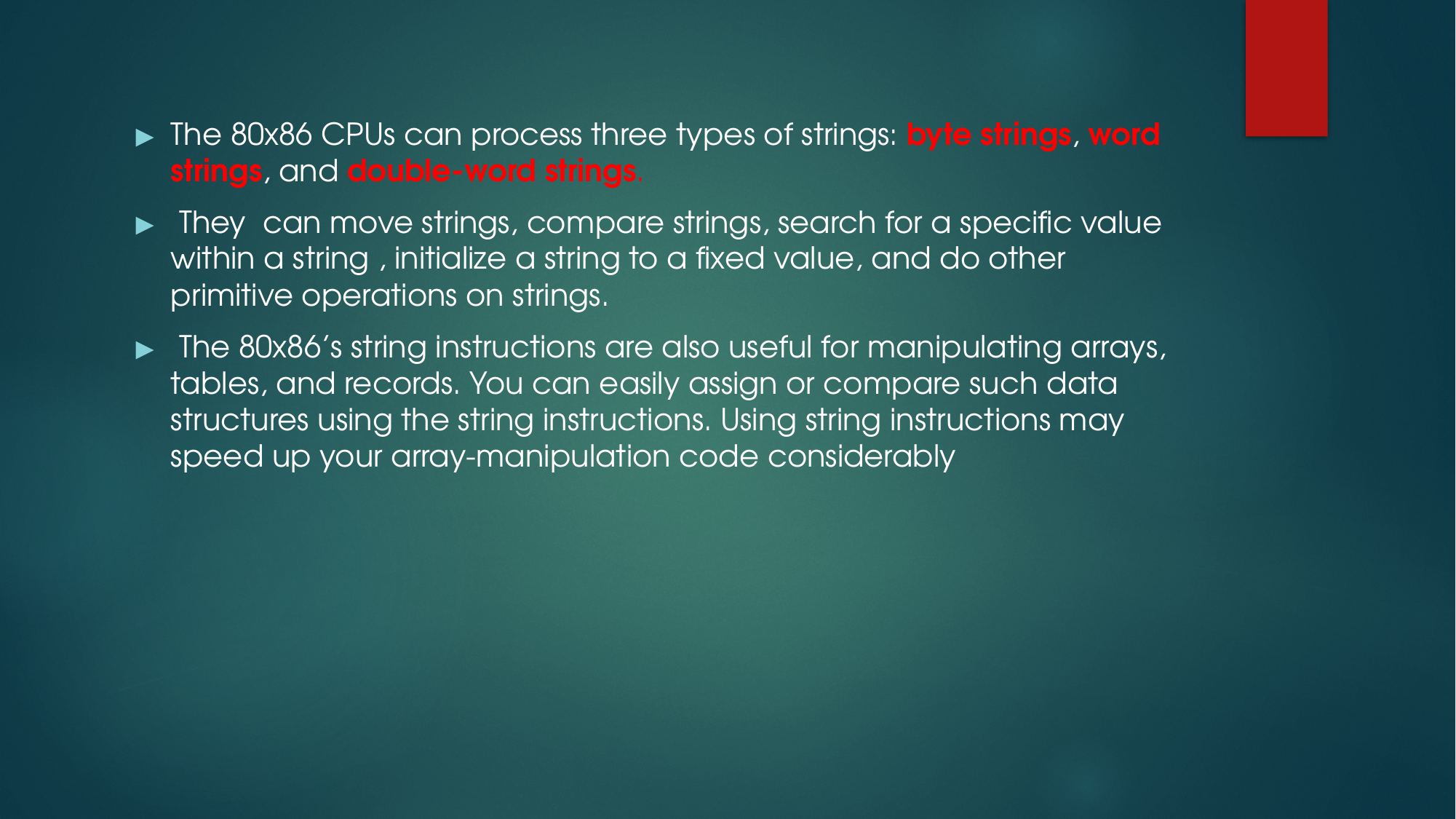

The 80x86 CPUs can process three types of strings: byte strings, word strings, and double-word strings.
 They  can move strings, compare strings, search for a specific value within a string , initialize a string to a fixed value, and do other primitive operations on strings.
 The 80x86’s string instructions are also useful for manipulating arrays, tables, and records. You can easily assign or compare such data structures using the string instructions. Using string instructions may speed up your array-manipulation code considerably